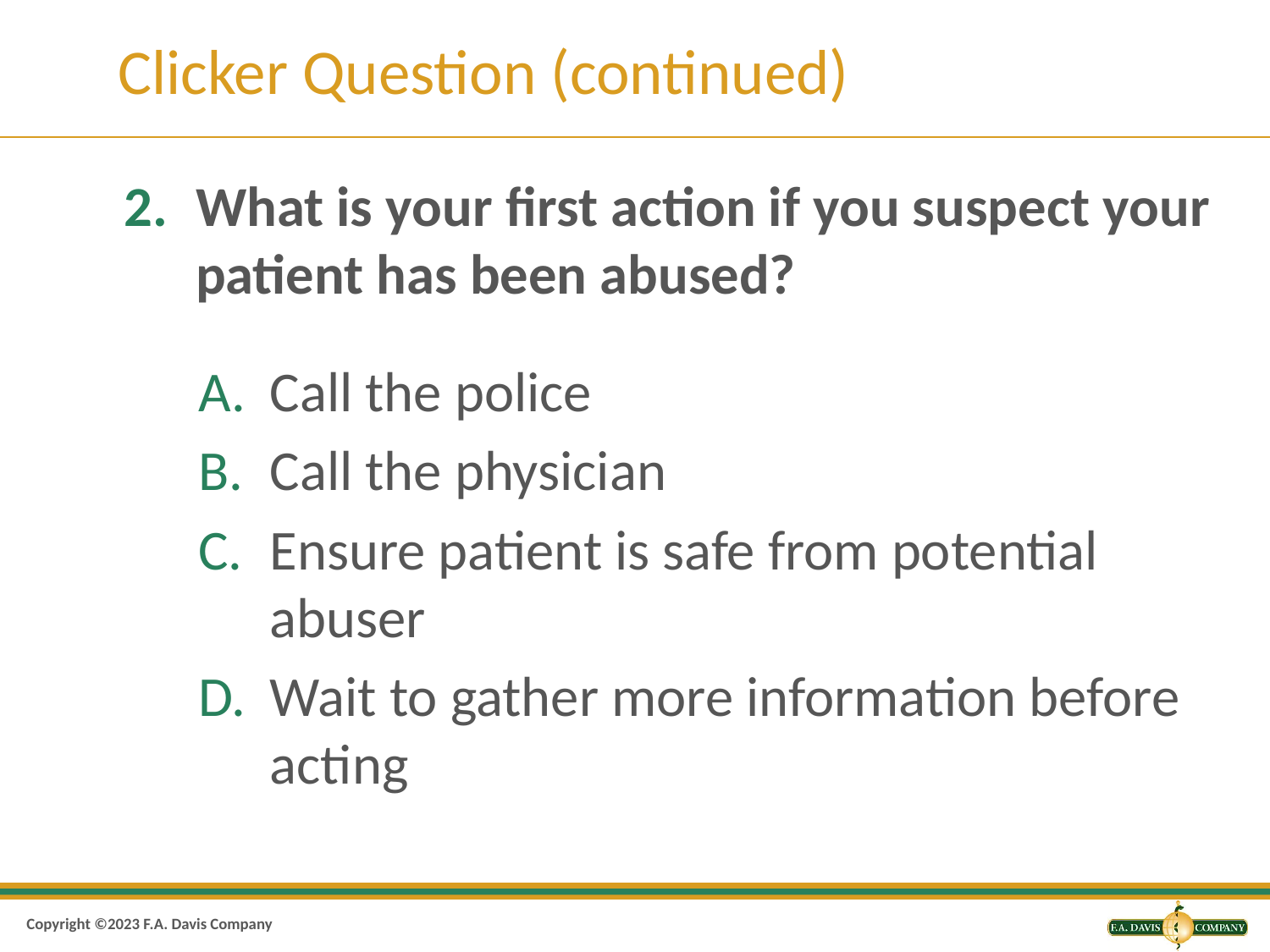

# Clicker Question (continued)
What is your first action if you suspect your patient has been abused?
Call the police
Call the physician
Ensure patient is safe from potential abuser
Wait to gather more information before acting